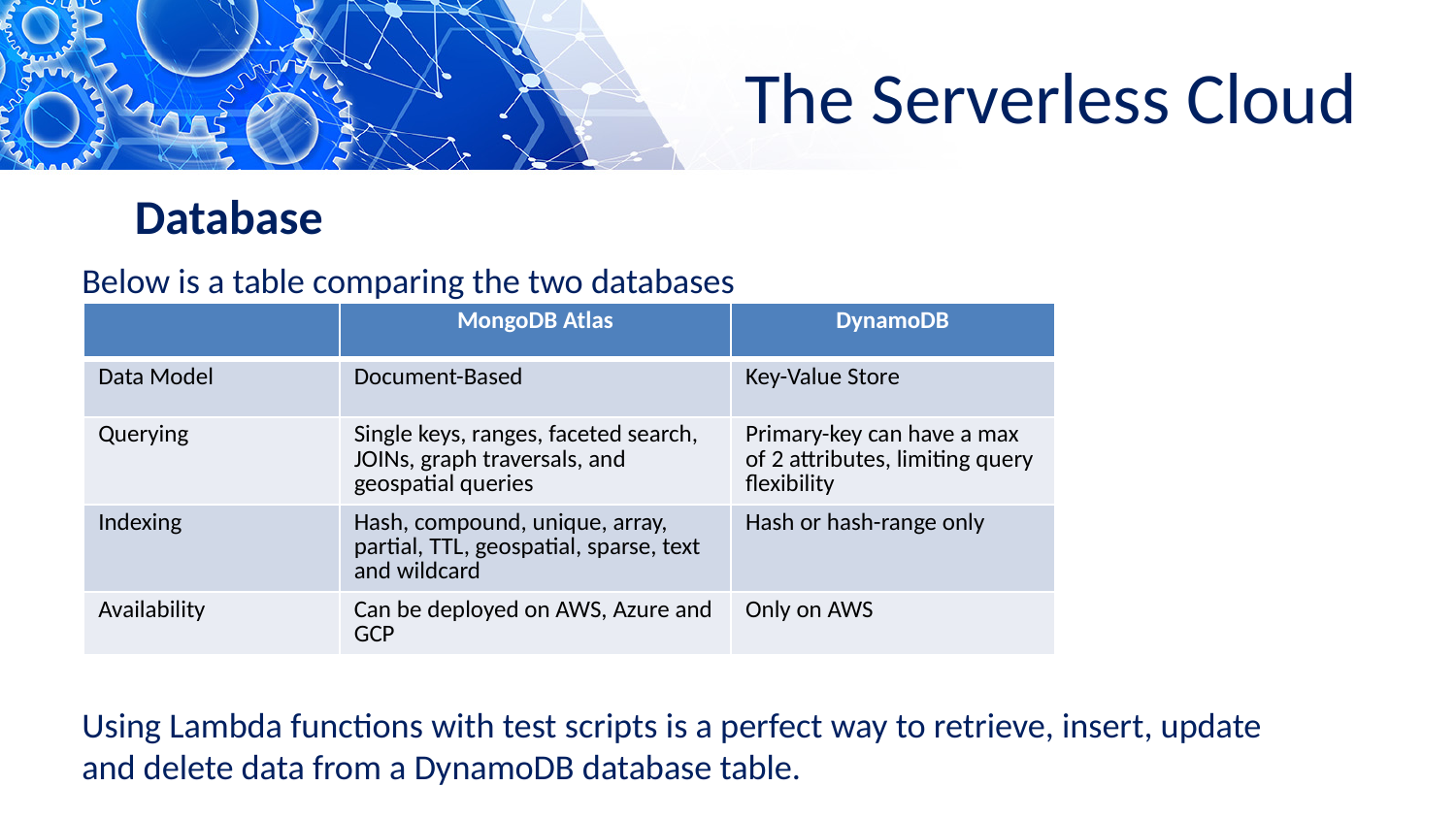

# The Serverless Cloud
Database
Below is a table comparing the two databases

Using Lambda functions with test scripts is a perfect way to retrieve, insert, update and delete data from a DynamoDB database table.
|  | MongoDB Atlas | DynamoDB |
| --- | --- | --- |
| Data Model | Document-Based | Key-Value Store |
| Querying | Single keys, ranges, faceted search, JOINs, graph traversals, and geospatial queries | Primary-key can have a max of 2 attributes, limiting query flexibility |
| Indexing | Hash, compound, unique, array, partial, TTL, geospatial, sparse, text and wildcard | Hash or hash-range only |
| Availability | Can be deployed on AWS, Azure and GCP | Only on AWS |